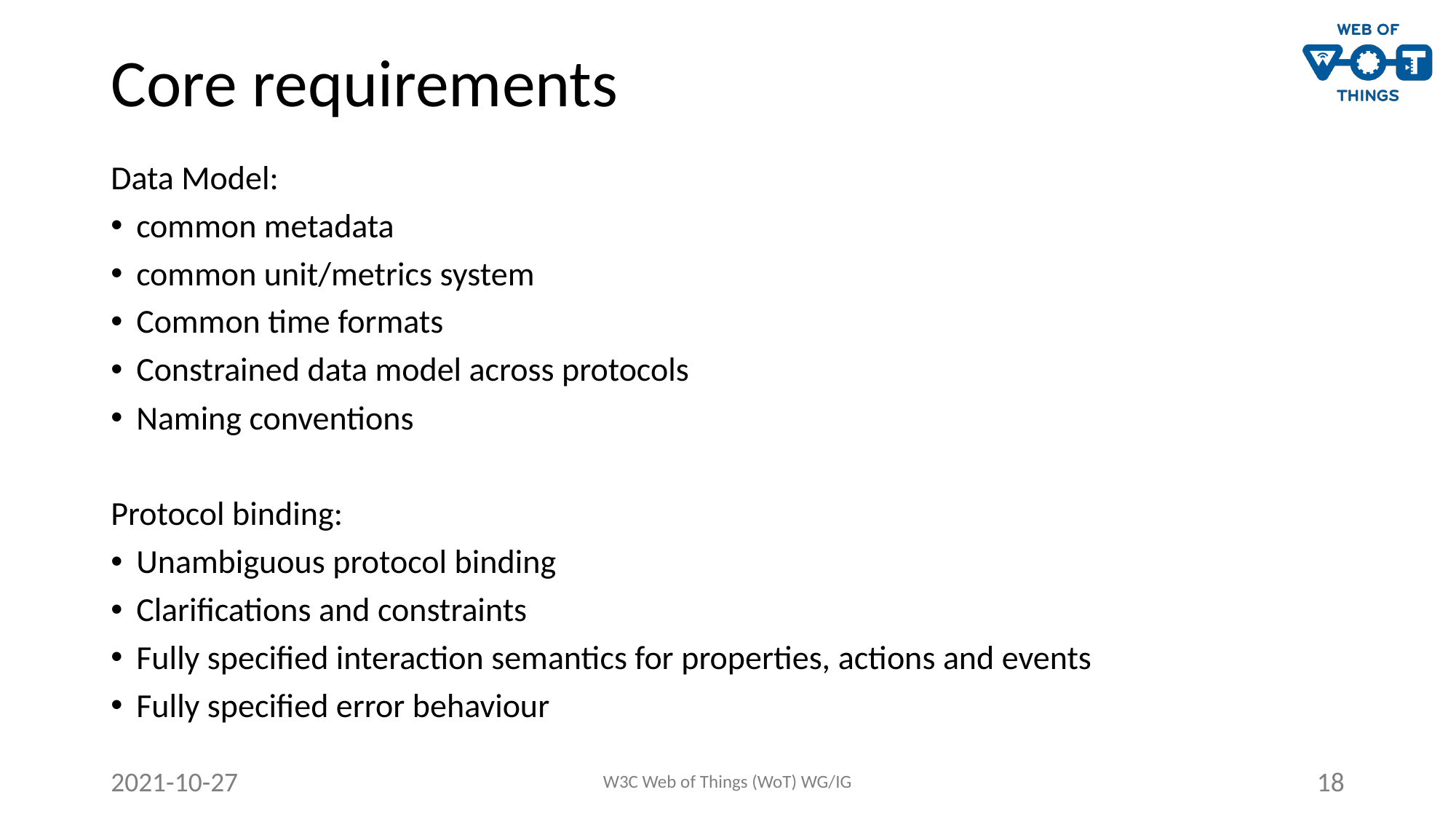

# Core requirements
Data Model:
common metadata
common unit/metrics system
Common time formats
Constrained data model across protocols
Naming conventions

Protocol binding:
Unambiguous protocol binding
Clarifications and constraints
Fully specified interaction semantics for properties, actions and events
Fully specified error behaviour

2021-10-27
W3C Web of Things (WoT) WG/IG
18